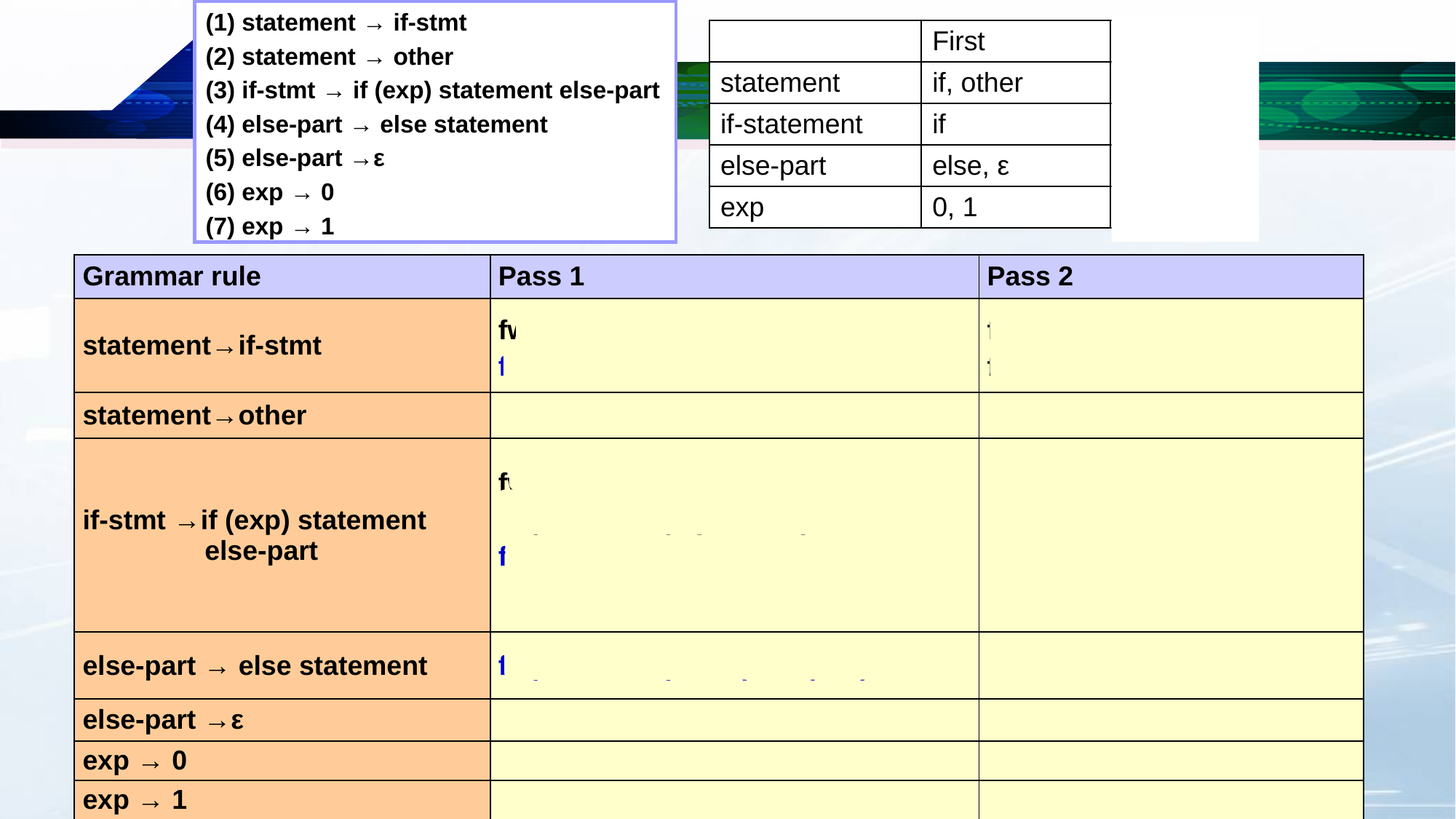

(1) statement → if-stmt
(2) statement → other
(3) if-stmt → if (exp) statement else-part
(4) else-part → else statement
(5) else-part →ε
(6) exp → 0
(7) exp → 1

|  | First | Follow |
| --- | --- | --- |
| statement | if, other | $, else |
| if-statement | if | $, else |
| else-part | else, ε | $, else |
| exp | 0, 1 | ) |
| Grammar rule | Pass 1 | Pass 2 |
| --- | --- | --- |
| statement→if-stmt | fw(statement)={ $ } fw(if-stmt)<=fw(statement) | fw(statement)={$,else} fw(if-stmt)={$,else} |
| statement→other |  |  |
| if-stmt →if (exp) statement else-part | fw(exp)={ ) } fw(statement)={ $, else } fw(else-part)<=fw(if-stmt) fw(statement)<=fw(if-stmt) | fw(else-part)={$,else} |
| else-part → else statement | fw(statement)<=fw(else-part) |  |
| else-part →ε |  |  |
| exp → 0 |  |  |
| exp → 1 |  |  |